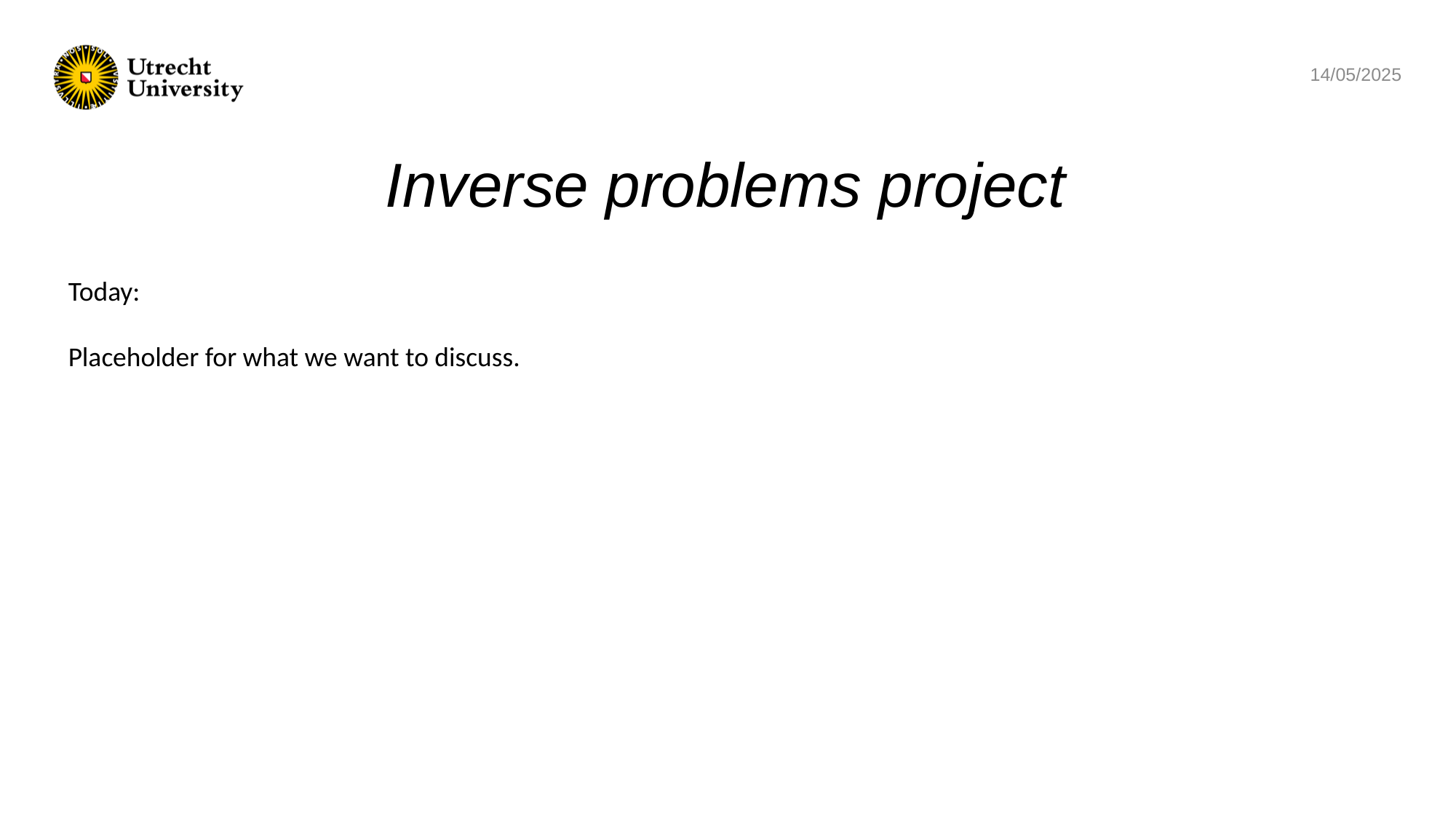

14/05/2025
# Inverse problems project
Today:

Placeholder for what we want to discuss.